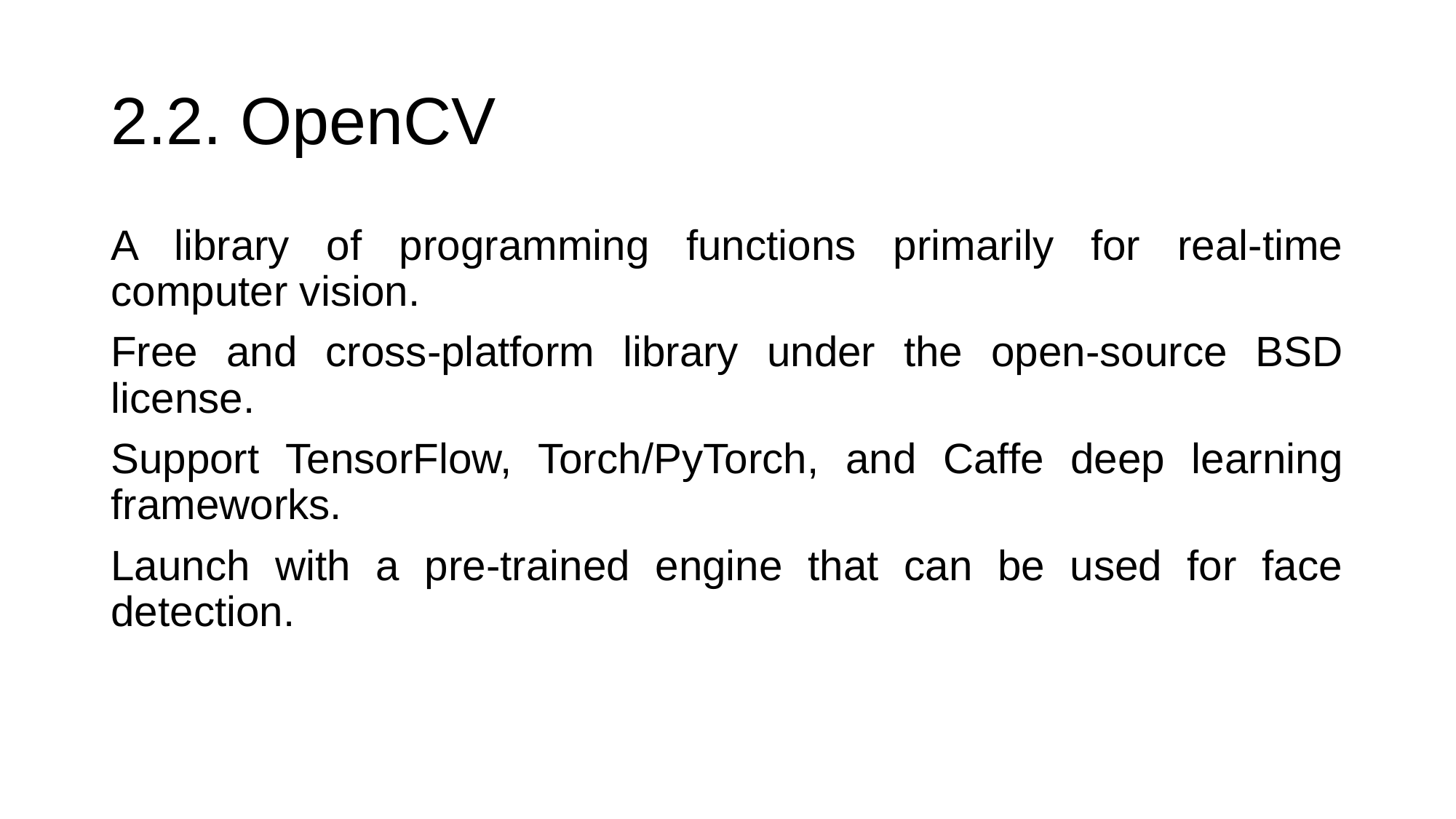

# 2.2. OpenCV
A library of programming functions primarily for real-time computer vision.
Free and cross-platform library under the open-source BSD license.
Support TensorFlow, Torch/PyTorch, and Caffe deep learning frameworks.
Launch with a pre-trained engine that can be used for face detection.